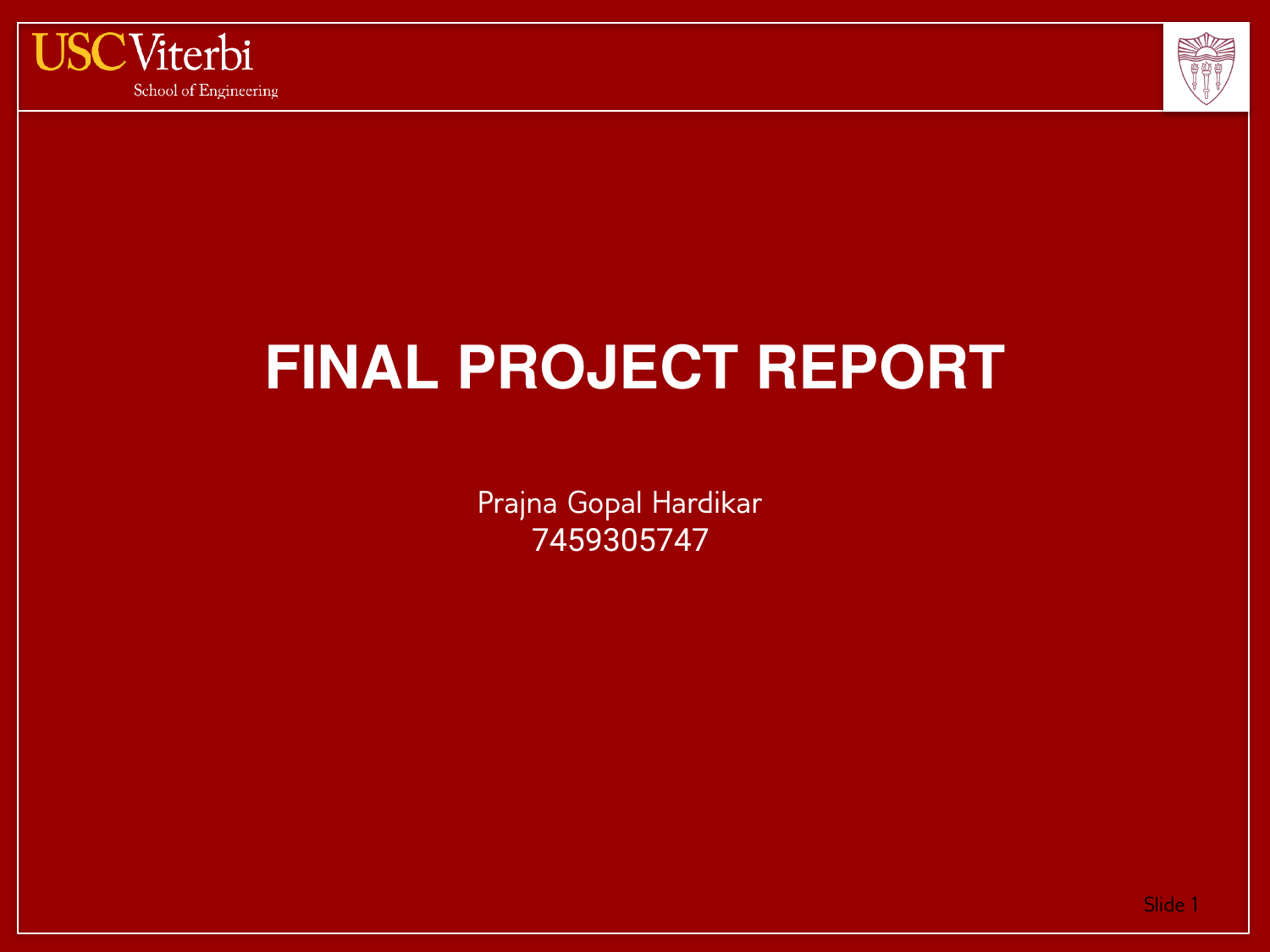

# Final Project Report
Prajna Gopal Hardikar
7459305747